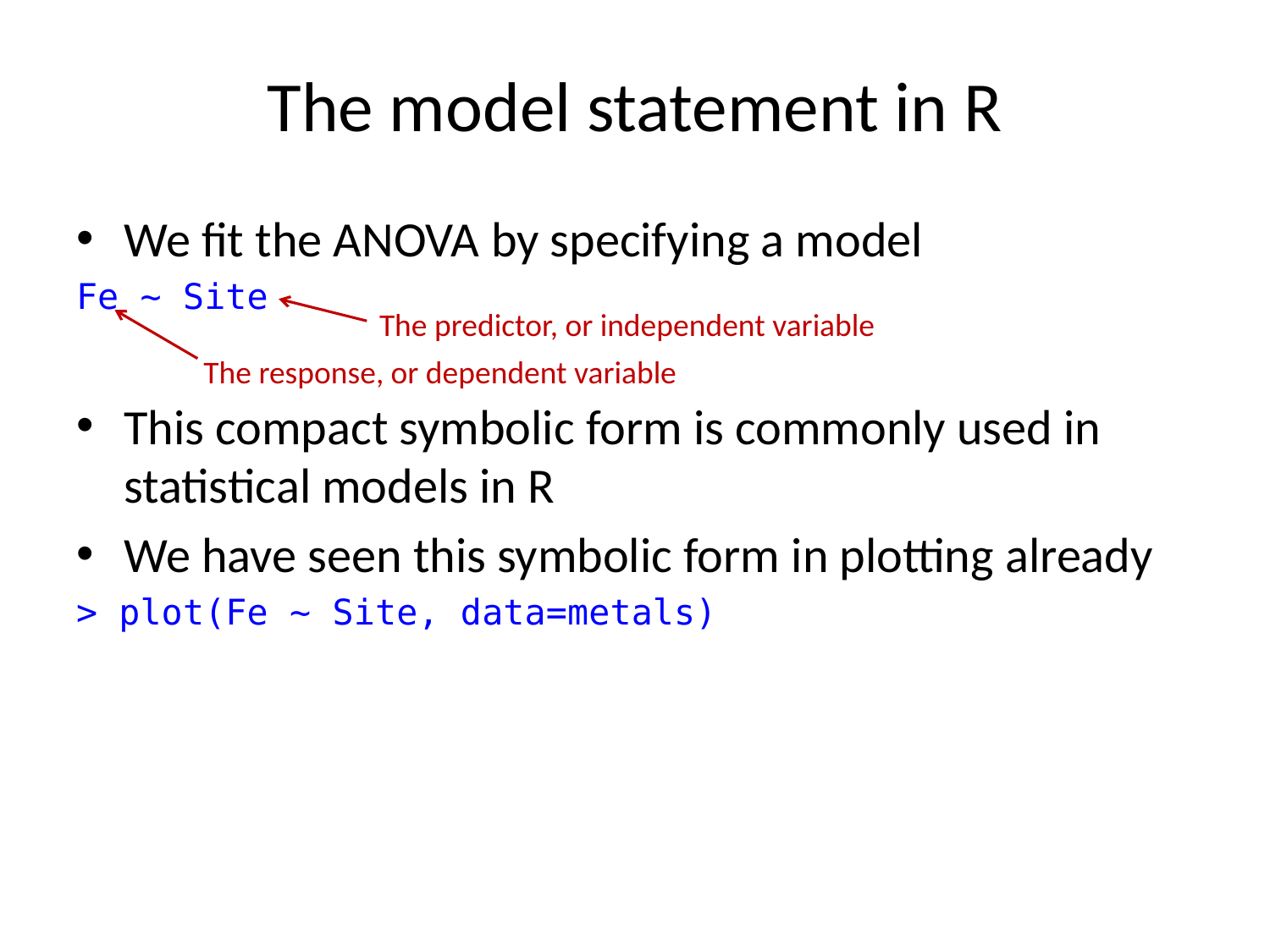

# The model statement in R
We fit the ANOVA by specifying a model
Fe ~ Site

This compact symbolic form is commonly used in statistical models in R
We have seen this symbolic form in plotting already
> plot(Fe ~ Site, data=metals)
The predictor, or independent variable
The response, or dependent variable